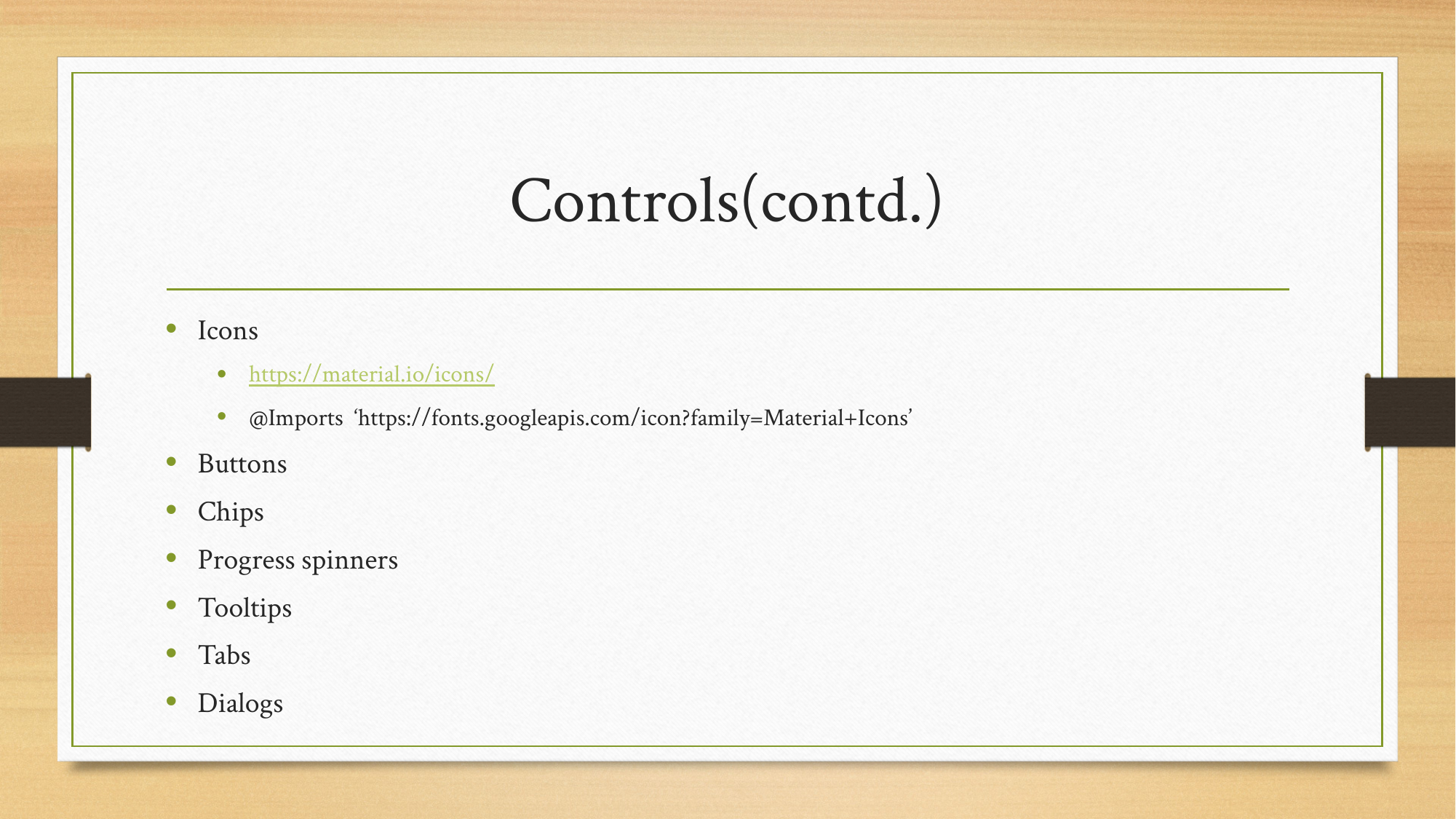

# Controls(contd.)
Icons
https://material.io/icons/
@Imports  ‘https://fonts.googleapis.com/icon?family=Material+Icons’
Buttons
Chips
Progress spinners
Tooltips
Tabs
Dialogs